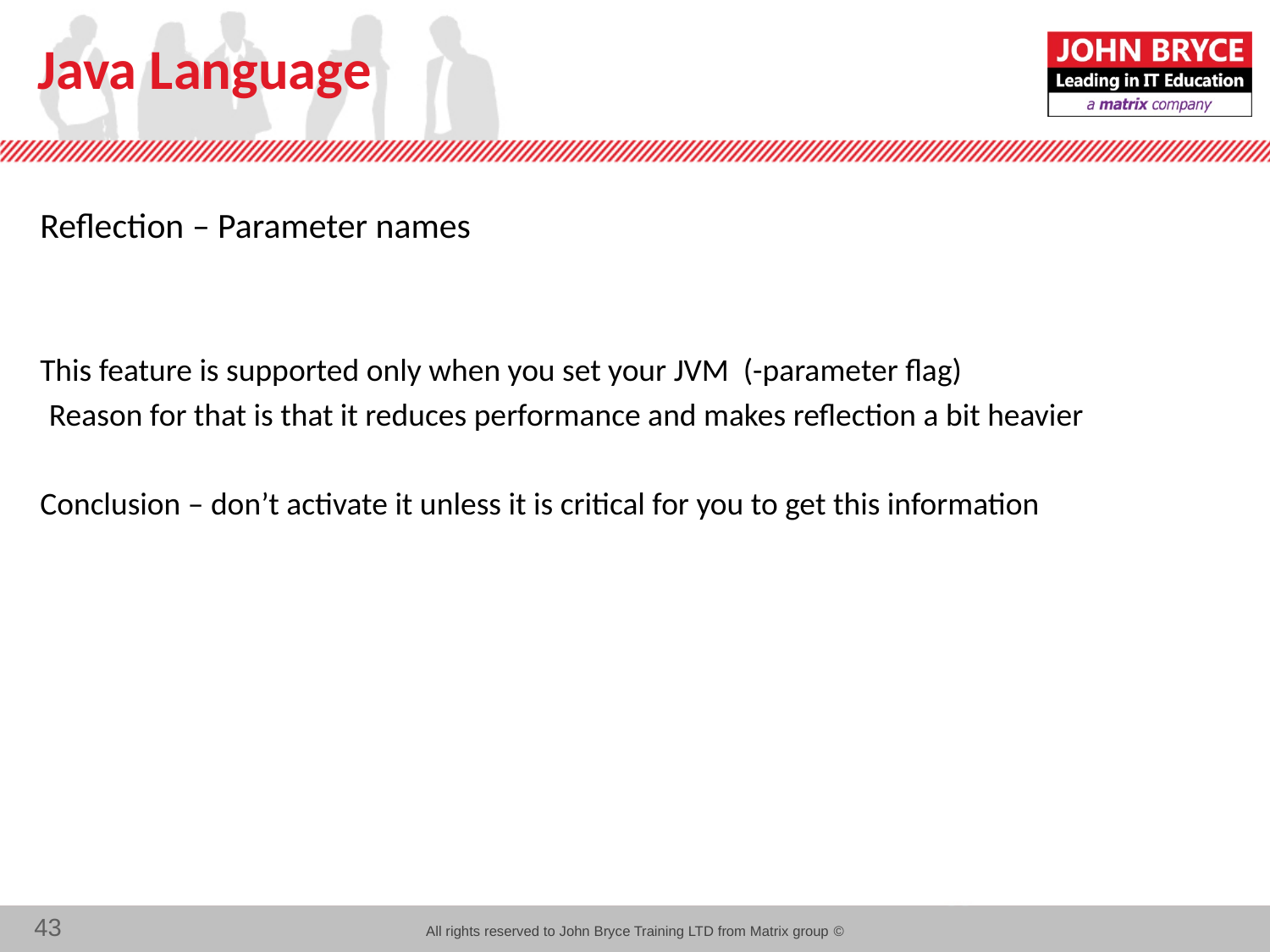

# Java Language
Reflection – Parameter names

This feature is supported only when you set your JVM  (-parameter flag)
Reason for that is that it reduces performance and makes reflection a bit heavier

Conclusion – don’t activate it unless it is critical for you to get this information